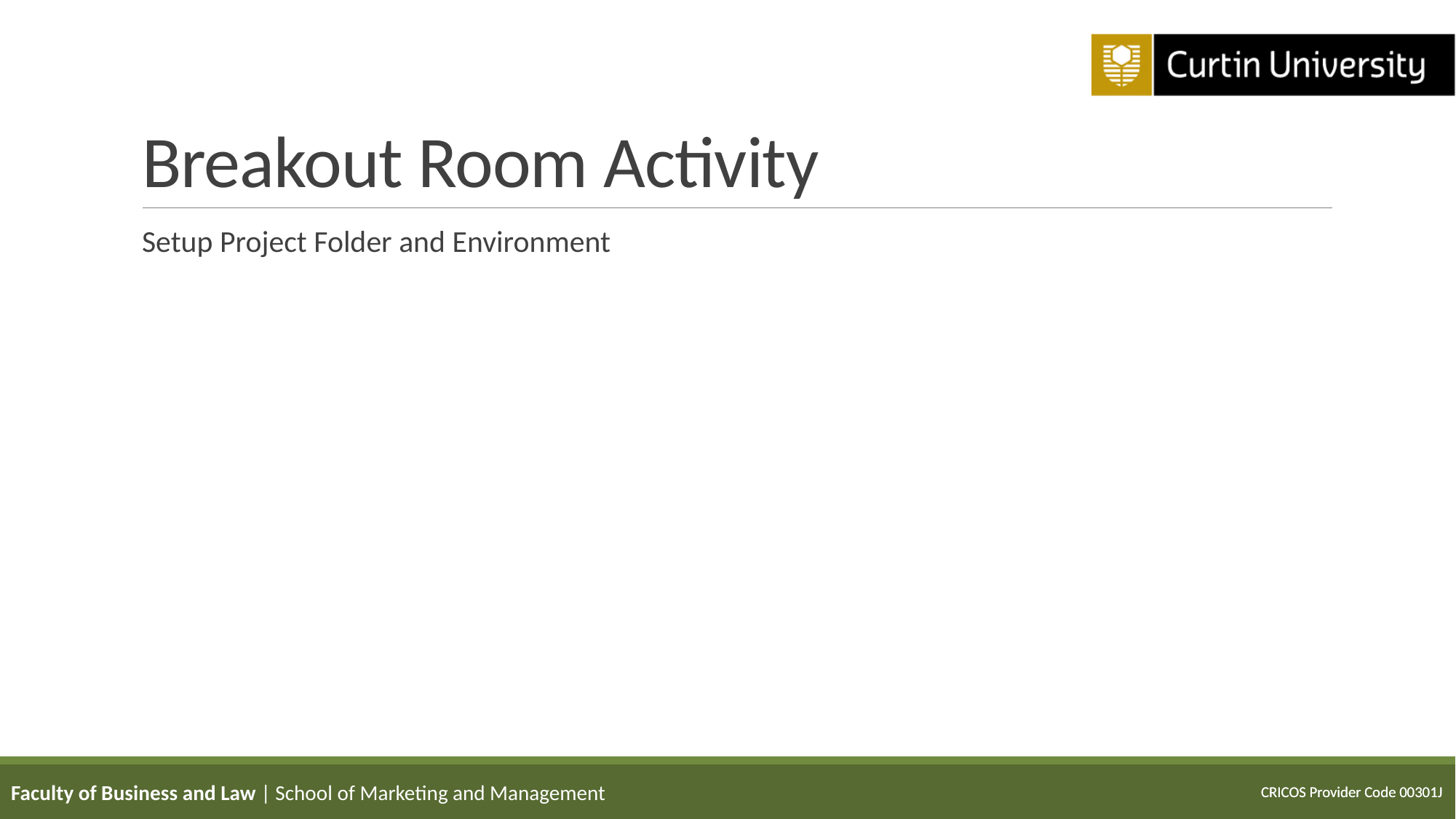

# Breakout Room Activity
Setup Project Folder and Environment
Faculty of Business and Law | School of Marketing and Management